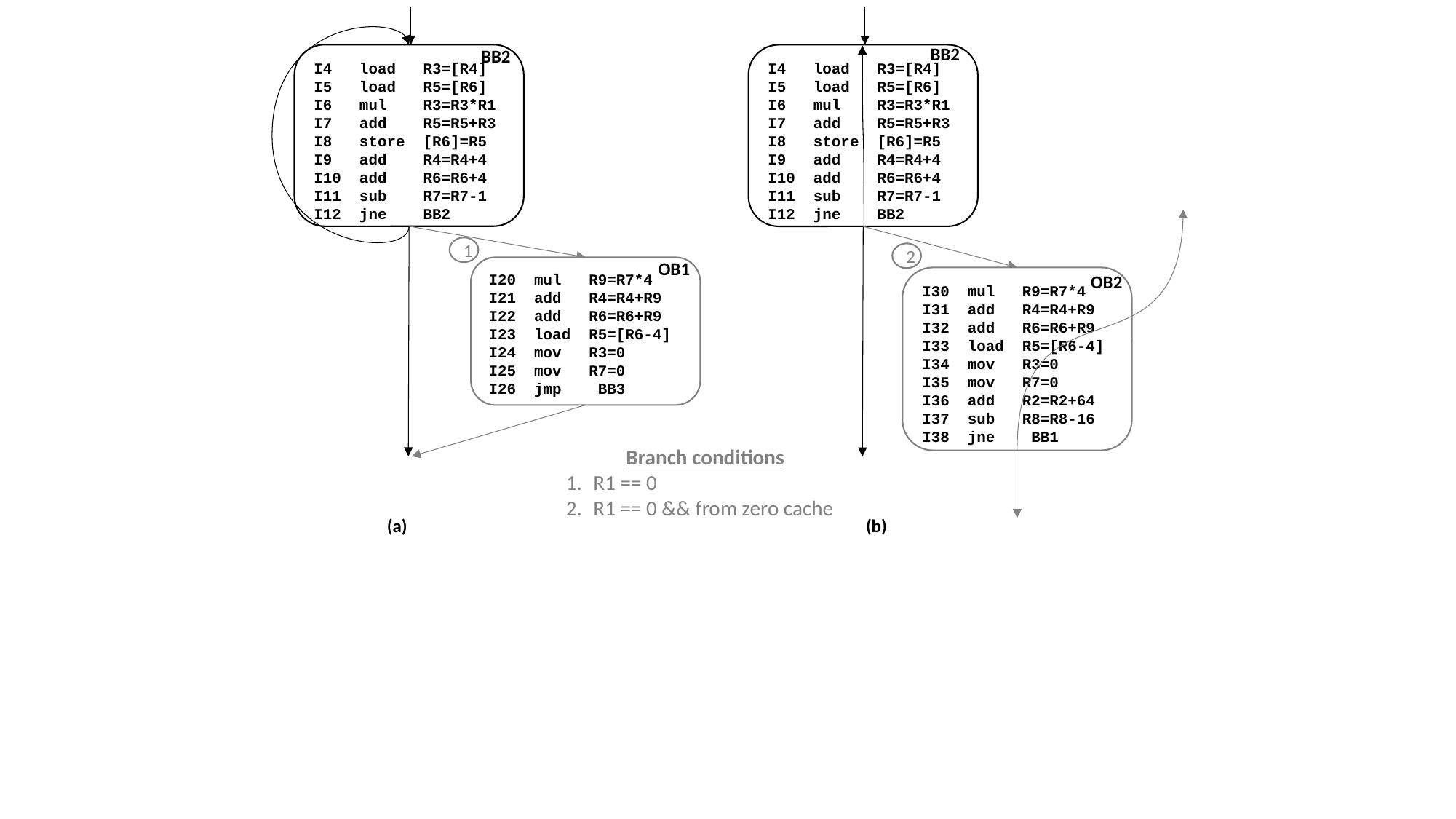

BB2
I4   load   R3=[R4]
I5   load   R5=[R6]
I6   mul    R3=R3*R1
I7   add    R5=R5+R3
I8   store  [R6]=R5
I9   add    R4=R4+4
I10  add    R6=R6+4
I11  sub    R7=R7-1
I12  jne    BB2

OB1
I20  mul   R9=R7*4
I21  add   R4=R4+R9
I22  add   R6=R6+R9
I23  load  R5=[R6-4]
I24  mov   R3=0
I25  mov   R7=0
I26  jmp    BB3

BB2
I4   load   R3=[R4]
I5   load   R5=[R6]
I6   mul    R3=R3*R1
I7   add    R5=R5+R3
I8   store  [R6]=R5
I9   add    R4=R4+4
I10  add    R6=R6+4
I11  sub    R7=R7-1
I12  jne    BB2

I30  mul   R9=R7*4
I31  add   R4=R4+R9
I32  add   R6=R6+R9
I33  load  R5=[R6-4]
I34  mov   R3=0
I35  mov   R7=0
I36  add   R2=R2+64
I37  sub   R8=R8-16
I38  jne    BB1

OB2
1
2
Branch conditions
R1 == 0
R1 == 0 && from zero cache
(a)
(b)